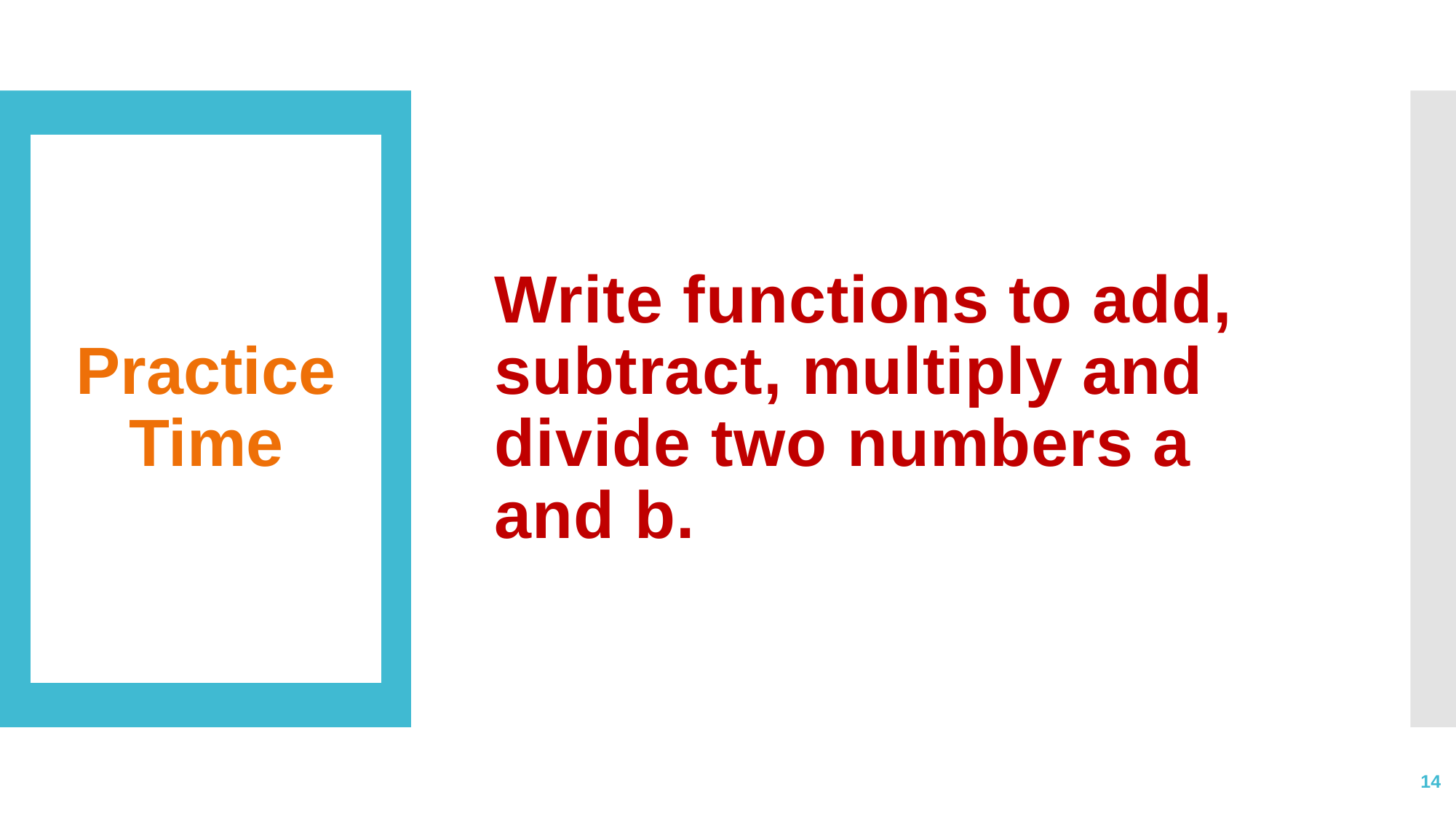

Write functions to add, subtract, multiply and divide two numbers a and b.
# Practice Time
14